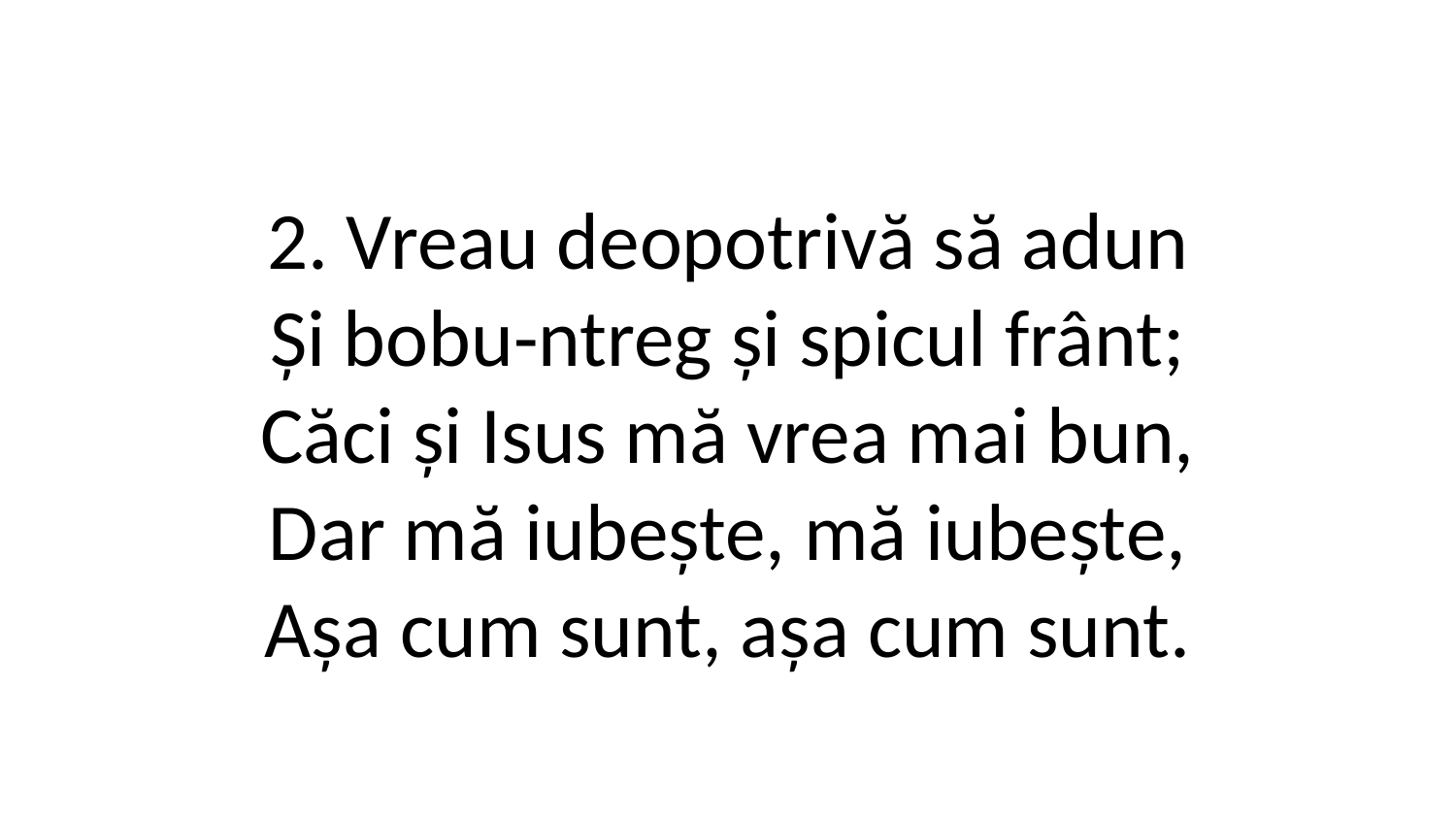

2. Vreau deopotrivă să adun
Și bobu-ntreg și spicul frânt;
Căci și Isus mă vrea mai bun,
Dar mă iubește, mă iubește,
Așa cum sunt, așa cum sunt.